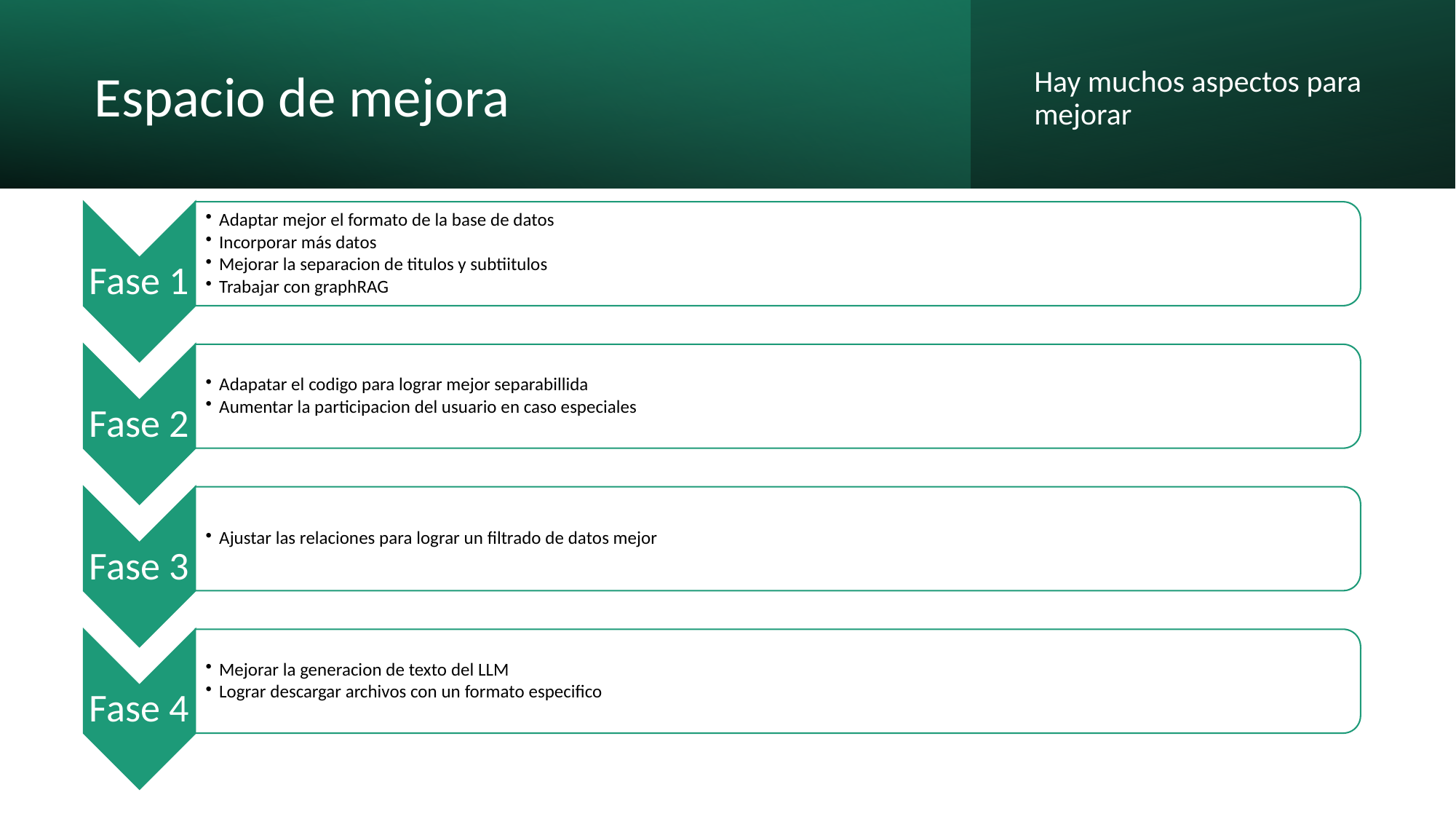

# Espacio de mejora
Hay muchos aspectos para mejorar
Fase 1
Adaptar mejor el formato de la base de datos
Incorporar más datos
Mejorar la separacion de titulos y subtiitulos
Trabajar con graphRAG
Fase 2
Adapatar el codigo para lograr mejor separabillida
Aumentar la participacion del usuario en caso especiales
Fase 3
Ajustar las relaciones para lograr un filtrado de datos mejor
Fase 4
Mejorar la generacion de texto del LLM
Lograr descargar archivos con un formato especifico